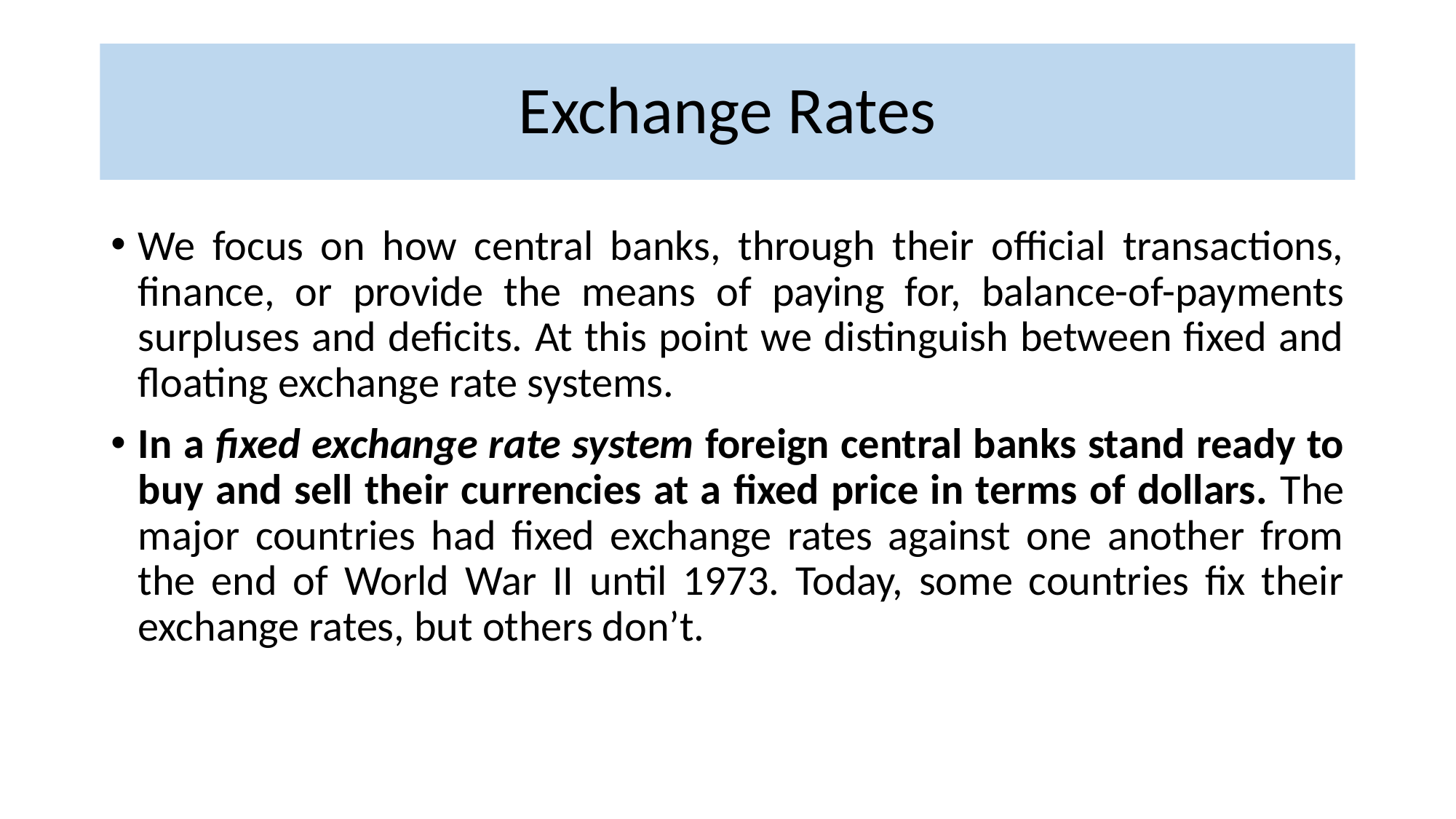

# Exchange Rates
We focus on how central banks, through their official transactions, finance, or provide the means of paying for, balance-of-payments surpluses and deficits. At this point we distinguish between fixed and floating exchange rate systems.
In a fixed exchange rate system foreign central banks stand ready to buy and sell their currencies at a fixed price in terms of dollars. The major countries had fixed exchange rates against one another from the end of World War II until 1973. Today, some countries fix their exchange rates, but others don’t.